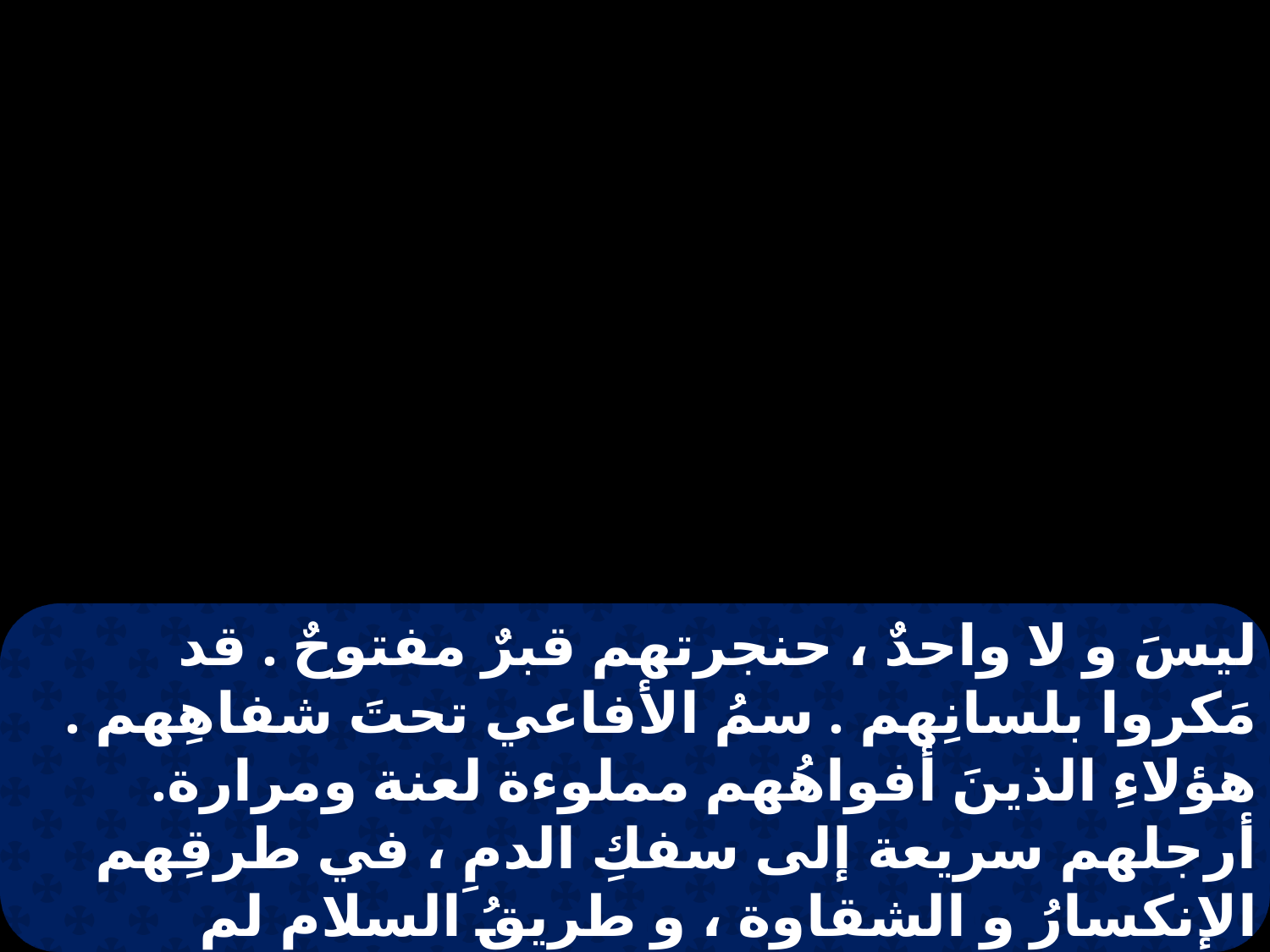

ليسَ و لا واحدٌ ، حنجرتهم قبرٌ مفتوحٌ . قد مَكروا بلسانِهم . سمُ الأفاعي تحتَ شفاهِهم . هؤلاءِ الذينَ أفواهُهم مملوءة لعنة ومرارة. أرجلهم سريعة إلى سفكِ الدمِ ، في طرقِهم الإنكسارُ و الشقاوة ، و طريقُ السلامِ لم يعرفوهُ ، ليسَ خوفُ اللهِ